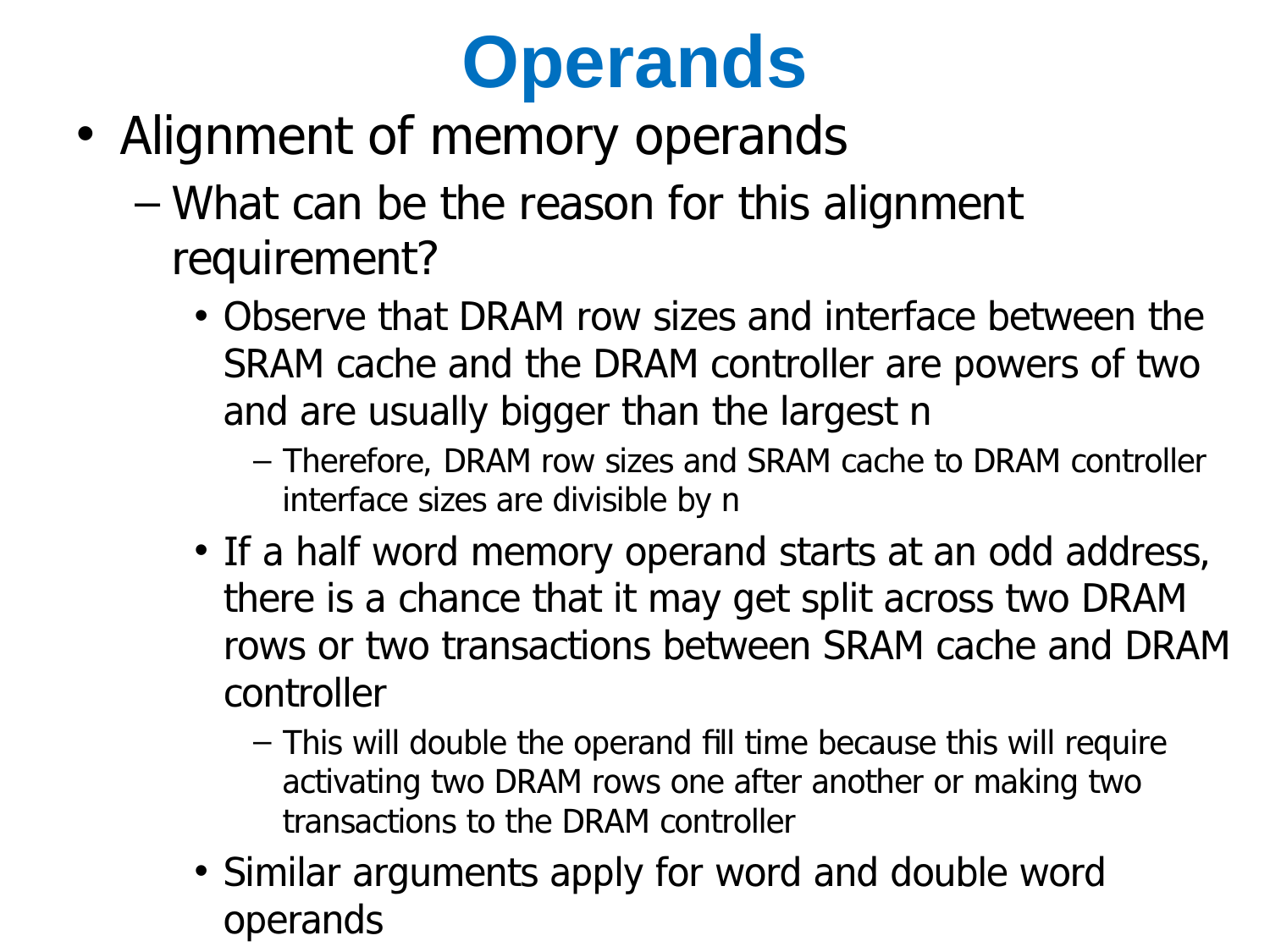

# Operands
Alignment of memory operands
What can be the reason for this alignment requirement?
Observe that DRAM row sizes and interface between the SRAM cache and the DRAM controller are powers of two and are usually bigger than the largest n
Therefore, DRAM row sizes and SRAM cache to DRAM controller interface sizes are divisible by n
If a half word memory operand starts at an odd address, there is a chance that it may get split across two DRAM rows or two transactions between SRAM cache and DRAM controller
This will double the operand fill time because this will require activating two DRAM rows one after another or making two transactions to the DRAM controller
Similar arguments apply for word and double word operands